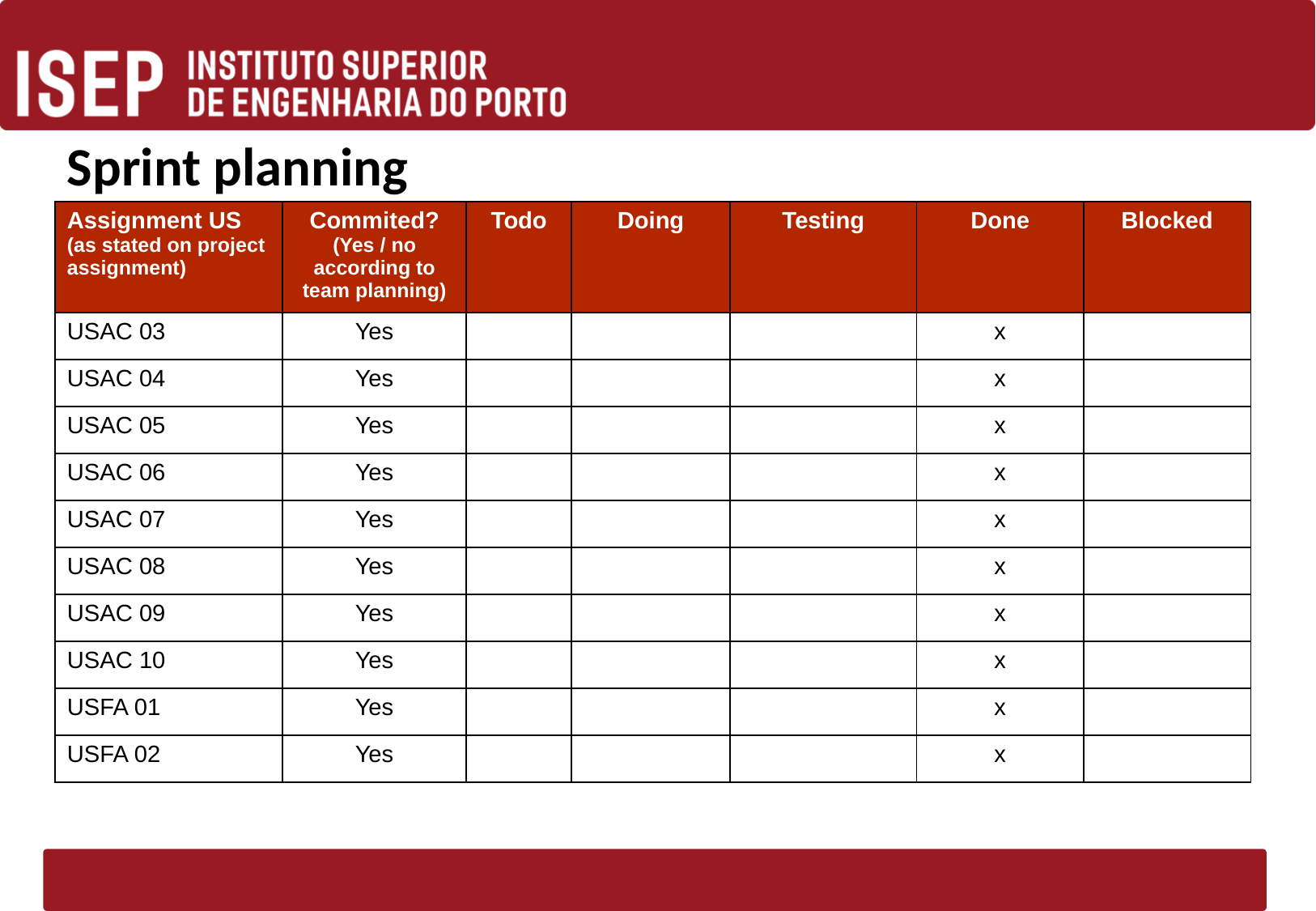

# Sprint planning
| Assignment US (as stated on project assignment) | Commited? (Yes / no according to team planning) | Todo | Doing | Testing | Done | Blocked |
| --- | --- | --- | --- | --- | --- | --- |
| USAC 03 | Yes |  |  |  | x |  |
| USAC 04 | Yes |  |  |  | x |  |
| USAC 05 | Yes |  |  |  | x |  |
| USAC 06 | Yes |  |  |  | x |  |
| USAC 07 | Yes |  |  |  | x |  |
| USAC 08 | Yes |  |  |  | x |  |
| USAC 09 | Yes |  |  |  | x |  |
| USAC 10 | Yes |  |  |  | x |  |
| USFA 01 | Yes |  |  |  | x |  |
| USFA 02 | Yes |  |  |  | x |  |